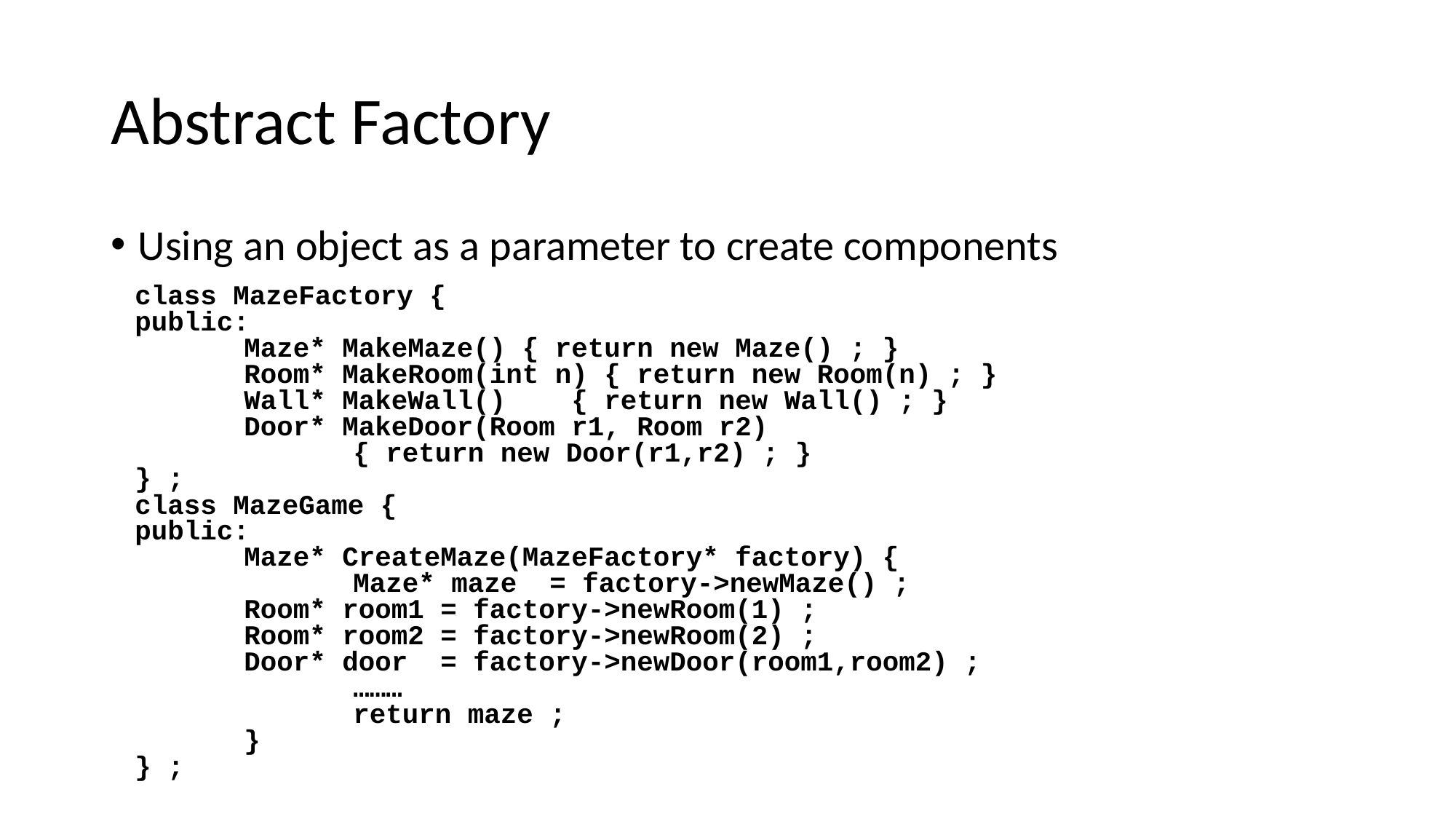

# Abstract Factory
Using an object as a parameter to create components

class MazeFactory {
public:
	Maze* MakeMaze() { return new Maze() ; }
	Room* MakeRoom(int n) { return new Room(n) ; }
	Wall* MakeWall() 	{ return new Wall() ; }
	Door* MakeDoor(Room r1, Room r2)
		{ return new Door(r1,r2) ; }
} ;
class MazeGame {
public:
	Maze* CreateMaze(MazeFactory* factory) {
		Maze* maze  = factory->newMaze() ;
	Room* room1 = factory->newRoom(1) ;
	Room* room2 = factory->newRoom(2) ;
	Door* door  = factory->newDoor(room1,room2) ;
		………
		return maze ;
	}
} ;